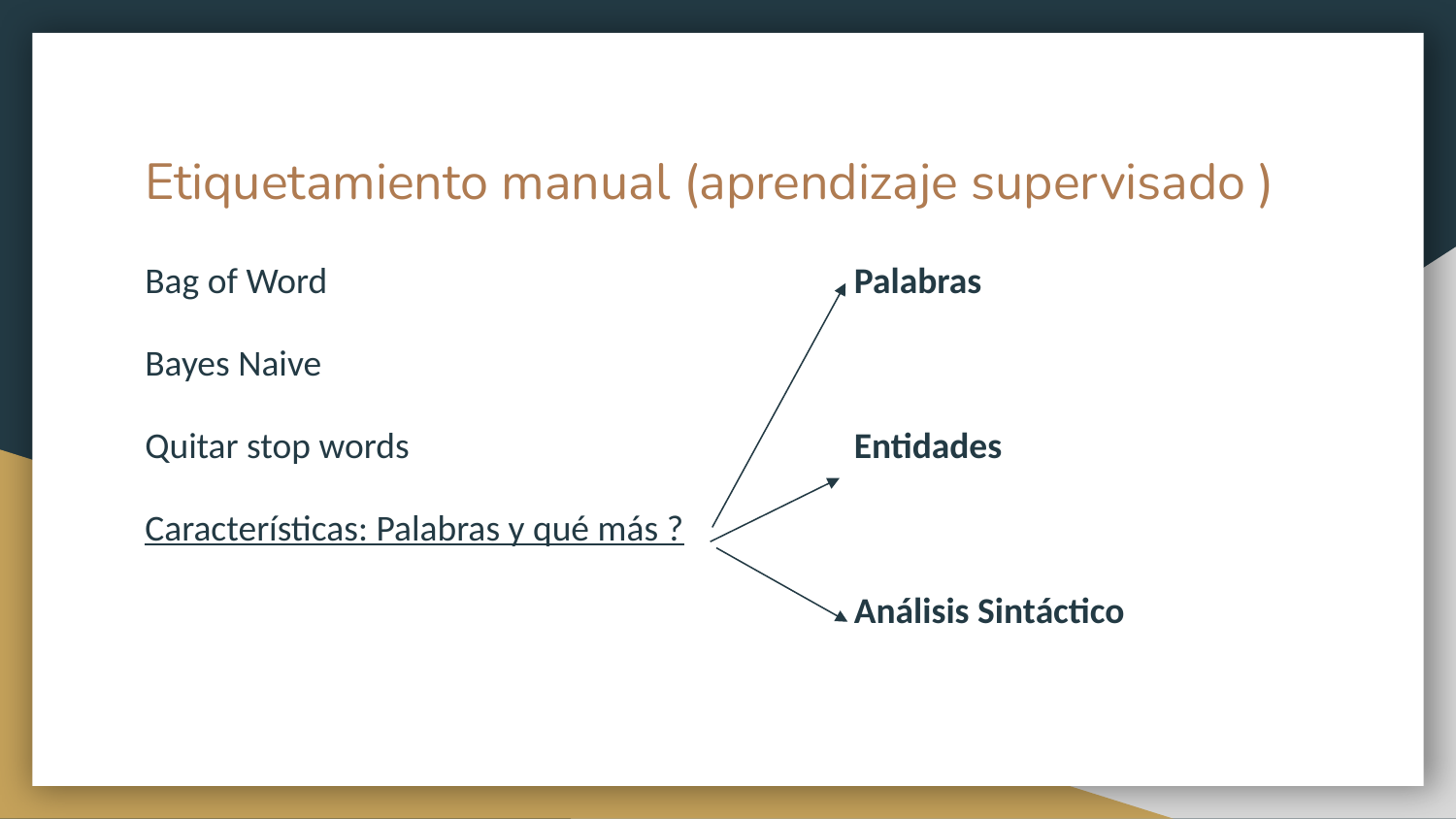

# Etiquetamiento manual (aprendizaje supervisado )
Bag of Word
Bayes Naive
Quitar stop words
Características: Palabras y qué más ?
Palabras

Entidades

Análisis Sintáctico